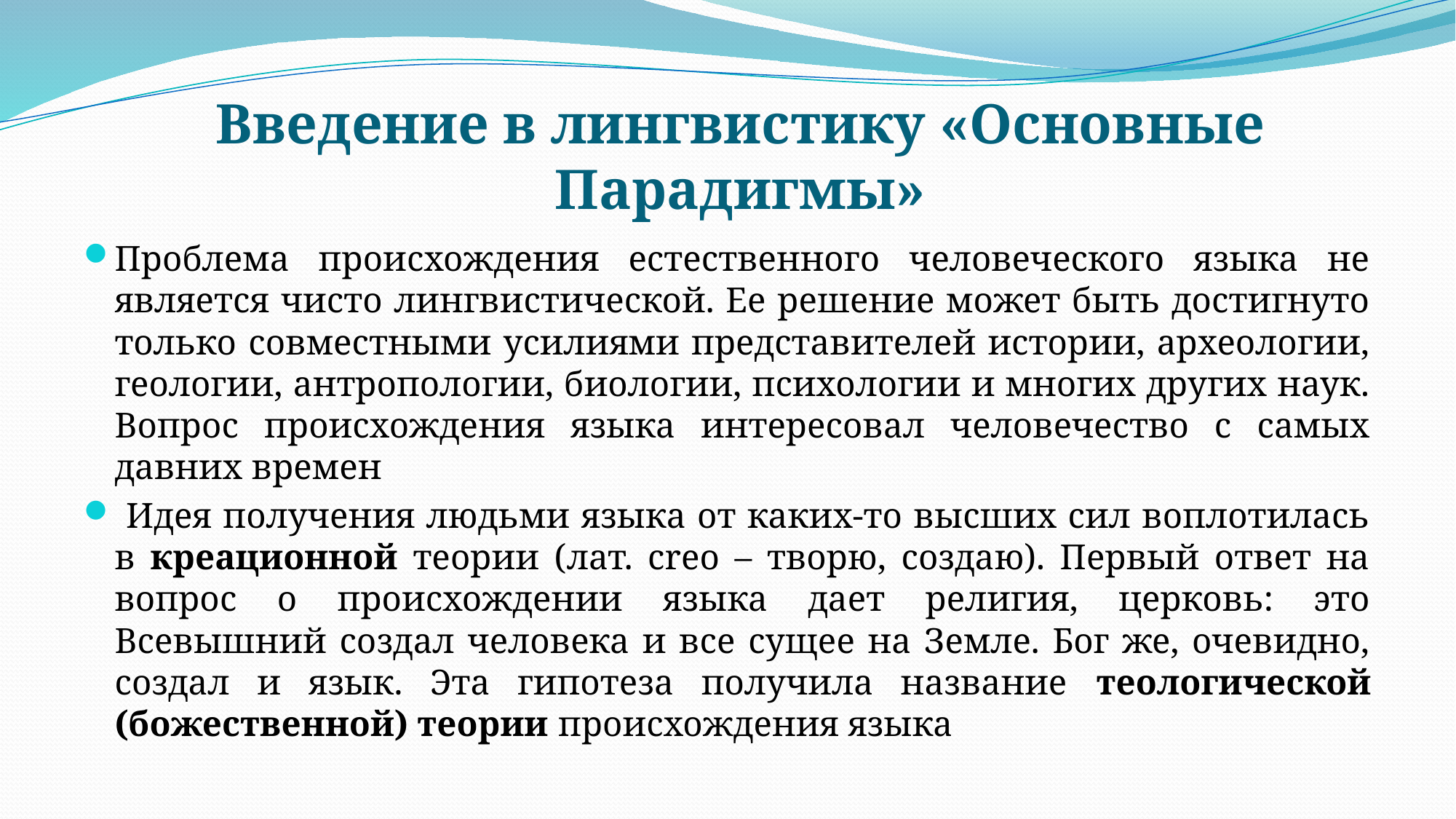

Введение в лингвистику «Основные Парадигмы»
Проблема происхождения естественного человеческого языка не является чисто лингвистической. Ее решение может быть достигнуто только совместными усилиями представителей истории, археологии, геологии, антропологии, биологии, психологии и многих других наук. Вопрос происхождения языка интересовал человечество с самых давних времен
 Идея получения людьми языка от каких-то высших сил воплотилась в креационной теории (лат. creo – творю, создаю). Первый ответ на вопрос о происхождении языка дает религия, церковь: это Всевышний создал человека и все сущее на Земле. Бог же, очевидно, создал и язык. Эта гипотеза получила название теологической (божественной) теории происхождения языка